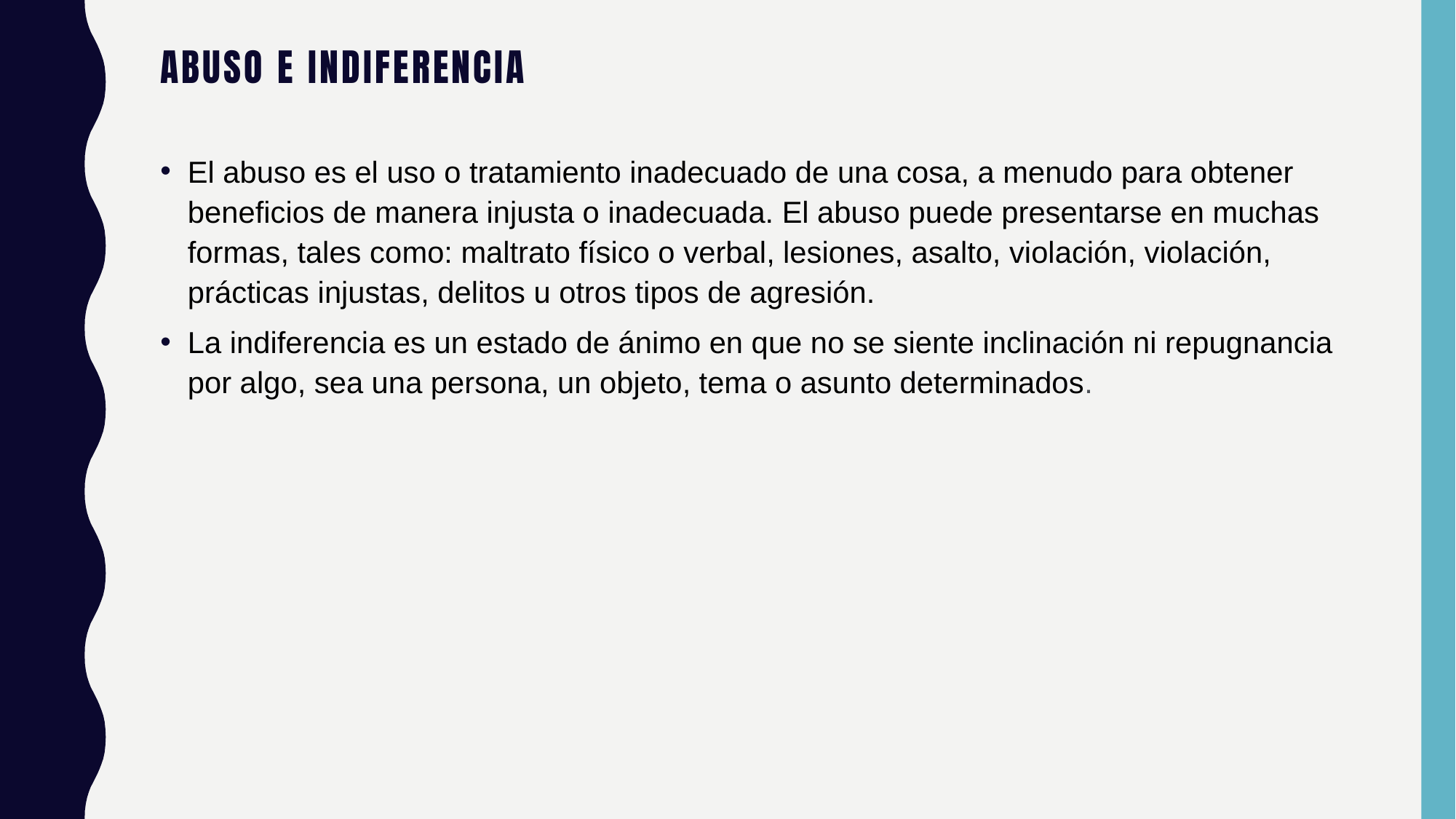

# Abuso e indiferencia
El abuso es el uso o tratamiento inadecuado de una cosa, a menudo para obtener beneficios de manera injusta o inadecuada. El abuso puede presentarse en muchas formas, tales como: maltrato físico o verbal, lesiones, asalto, violación, violación, prácticas injustas, delitos u otros tipos de agresión.
La indiferencia es un estado de ánimo en que no se siente inclinación ni repugnancia por algo, sea una persona, un objeto, tema o asunto determinados.​